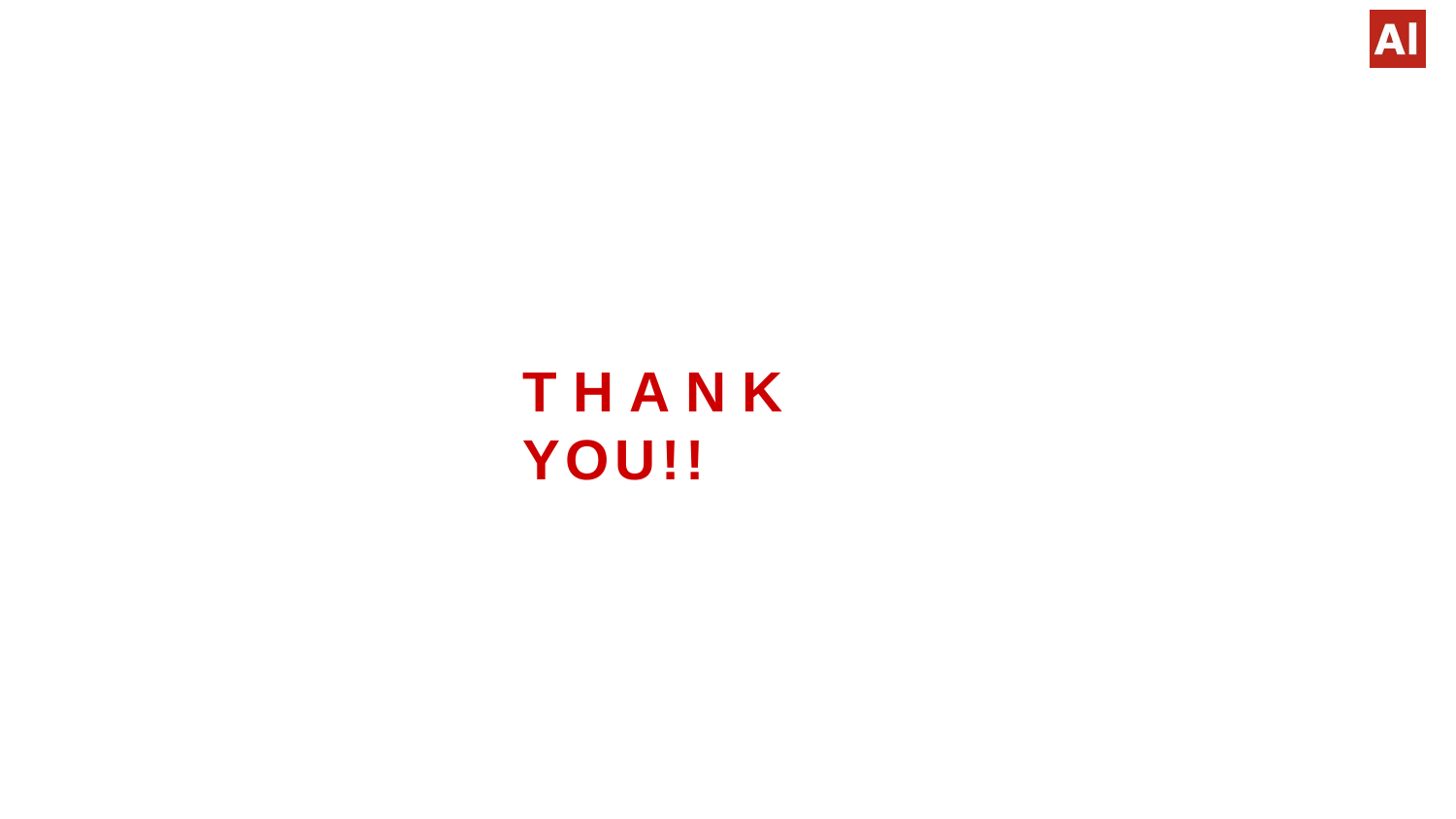

# T H A N K	YOU!!